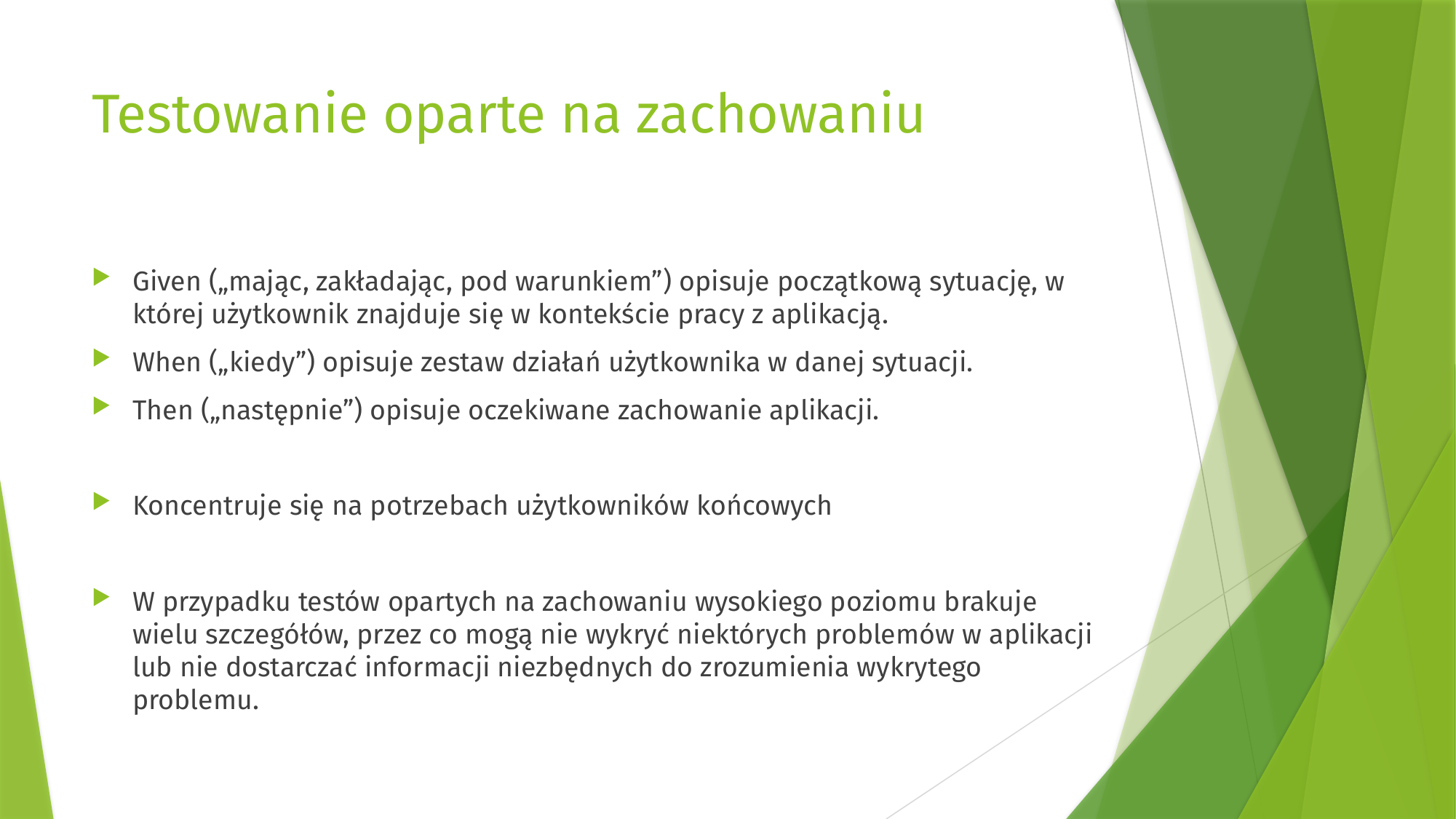

# Testowanie oparte na zachowaniu
Given („mając, zakładając, pod warunkiem”) opisuje początkową sytuację, w której użytkownik znajduje się w kontekście pracy z aplikacją.
When („kiedy”) opisuje zestaw działań użytkownika w danej sytuacji.
Then („następnie”) opisuje oczekiwane zachowanie aplikacji.

Koncentruje się na potrzebach użytkowników końcowych

W przypadku testów opartych na zachowaniu wysokiego poziomu brakuje wielu szczegółów, przez co mogą nie wykryć niektórych problemów w aplikacji lub nie dostarczać informacji niezbędnych do zrozumienia wykrytego problemu.